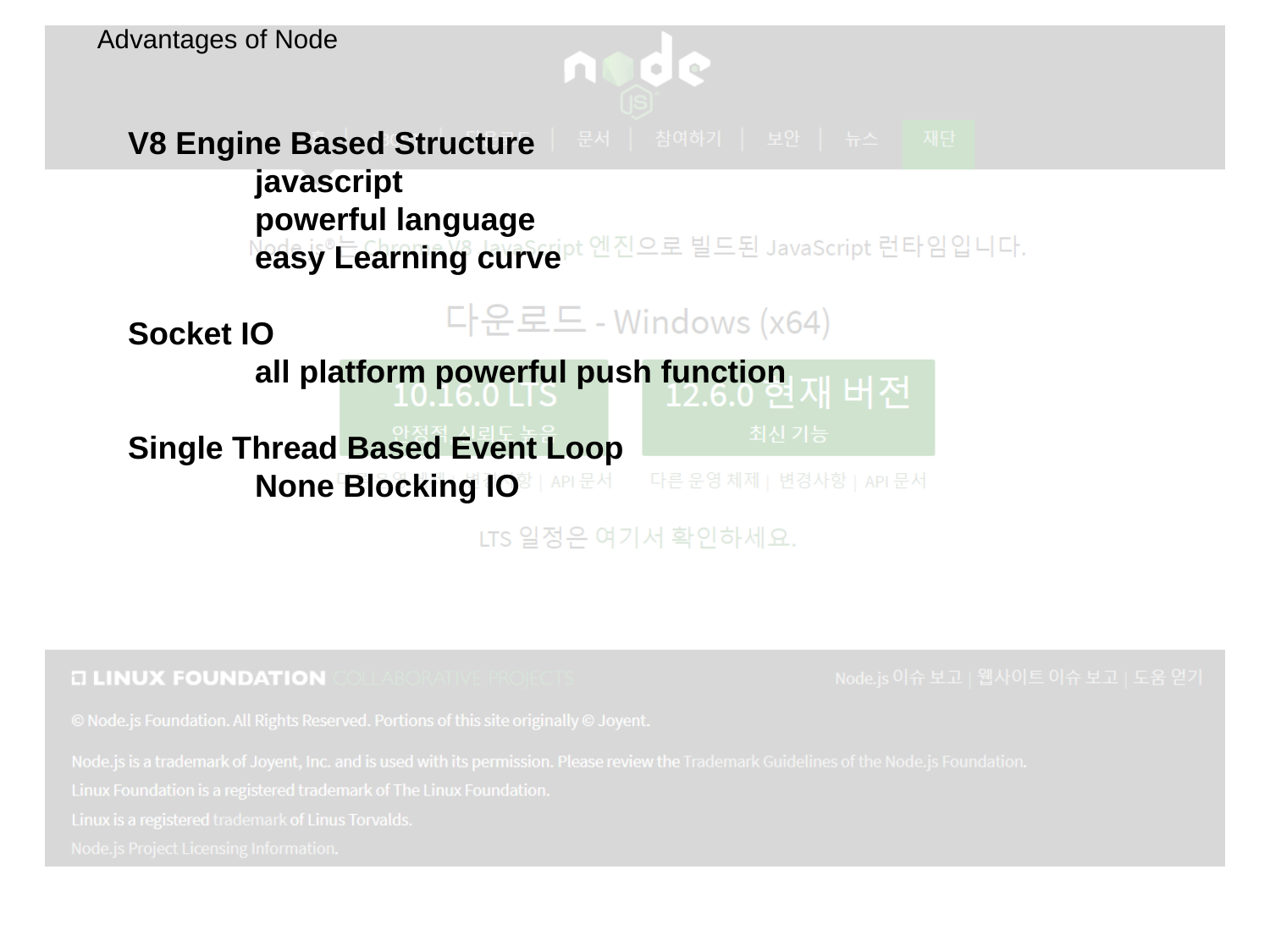

Advantages of Node
V8 Engine Based Structure
	javascript
	powerful language
	easy Learning curve

Socket IO
	all platform powerful push function

Single Thread Based Event Loop
	None Blocking IO